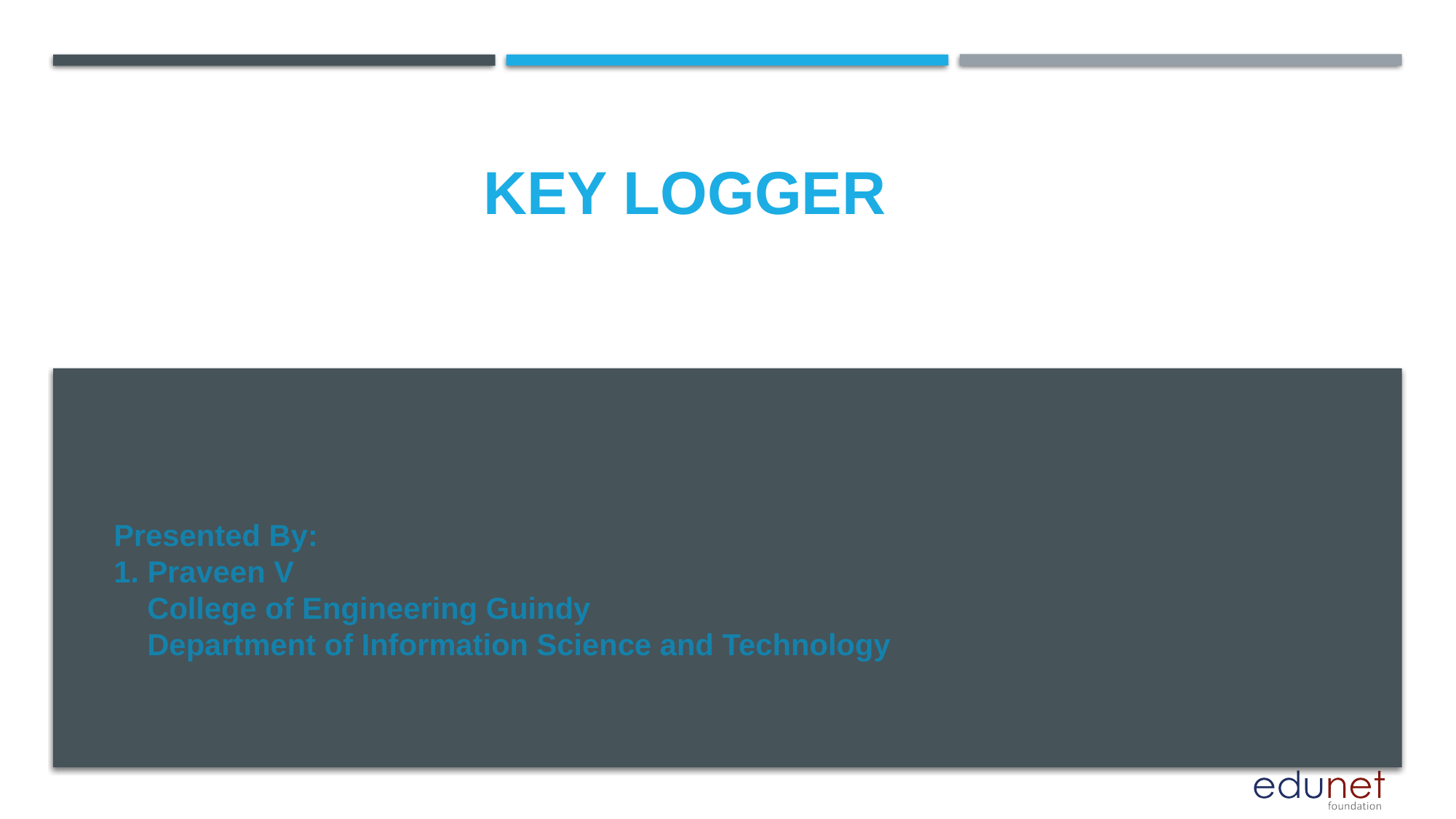

# Key logger

Presented By:
1. Praveen V
    College of Engineering Guindy
    Department of Information Science and Technology